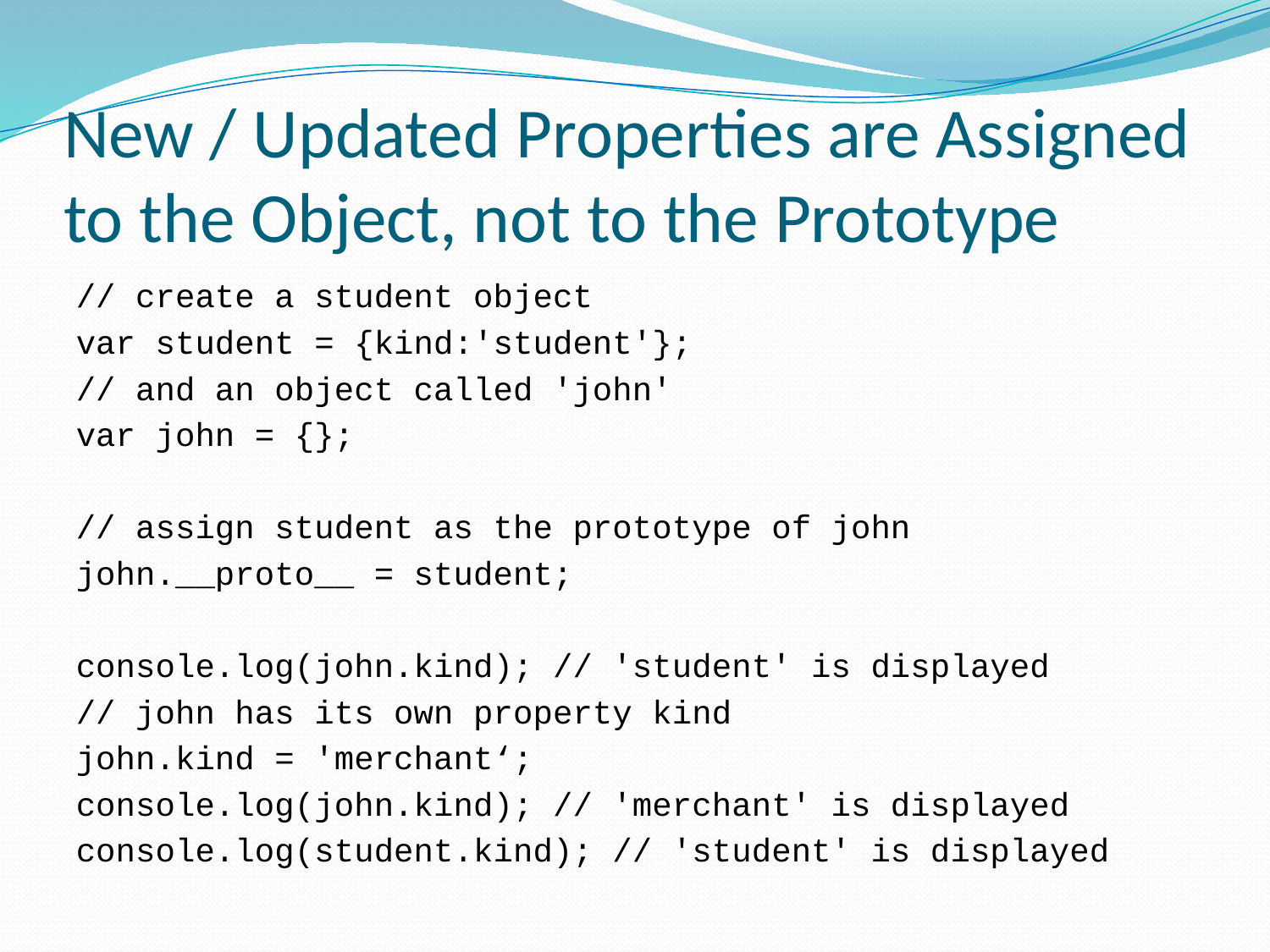

# New / Updated Properties are Assigned to the Object, not to the Prototype
// create a student object
var student = {kind:'student'};
// and an object called 'john'
var john = {};

// assign student as the prototype of john
john.__proto__ = student;

console.log(john.kind); // 'student' is displayed
// john has its own property kind
john.kind = 'merchant‘;
console.log(john.kind); // 'merchant' is displayed
console.log(student.kind); // 'student' is displayed